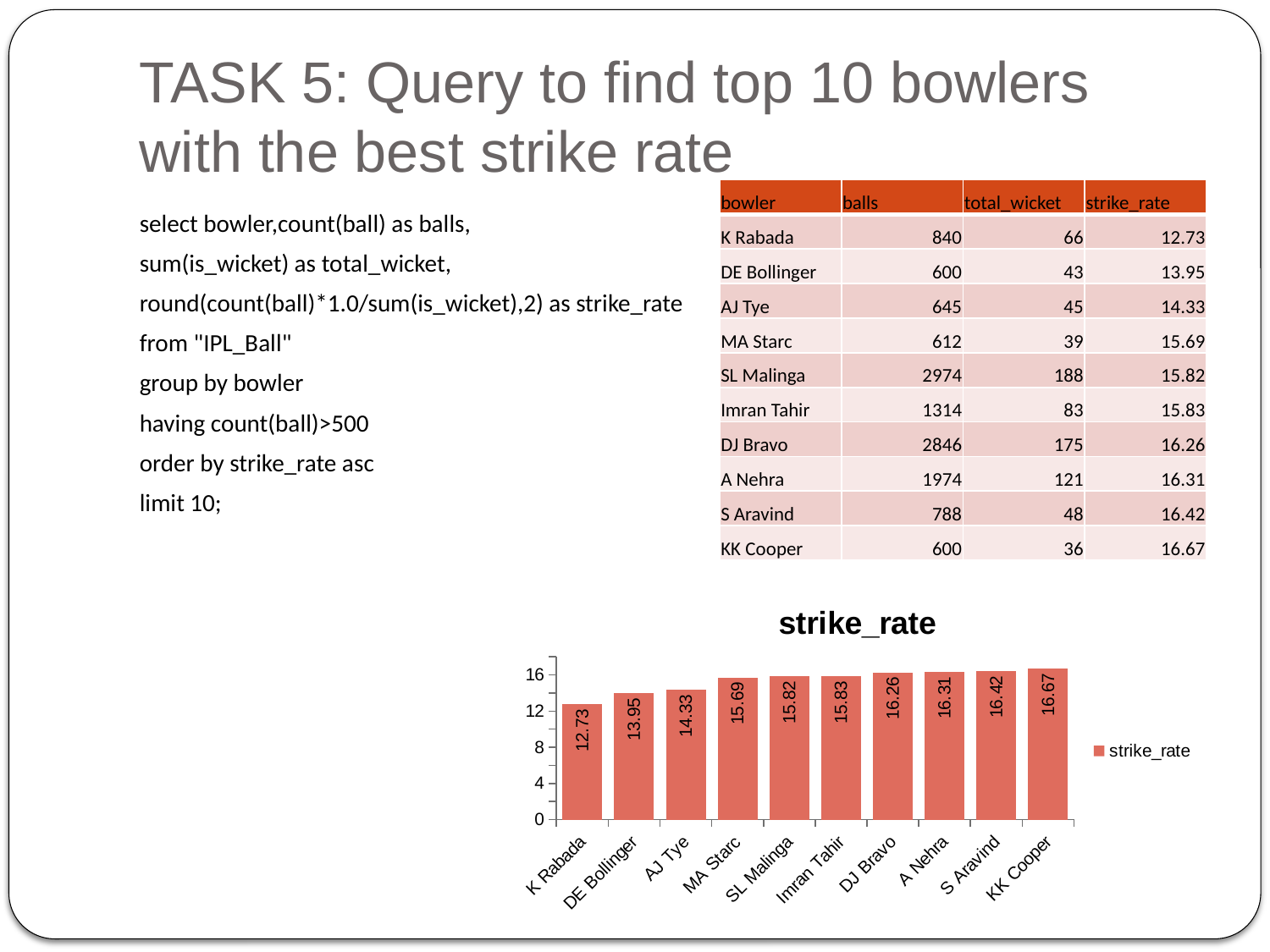

# TASK 5: Query to find top 10 bowlers with the best strike rate
| bowler | balls | total\_wicket | strike\_rate |
| --- | --- | --- | --- |
| K Rabada | 840 | 66 | 12.73 |
| DE Bollinger | 600 | 43 | 13.95 |
| AJ Tye | 645 | 45 | 14.33 |
| MA Starc | 612 | 39 | 15.69 |
| SL Malinga | 2974 | 188 | 15.82 |
| Imran Tahir | 1314 | 83 | 15.83 |
| DJ Bravo | 2846 | 175 | 16.26 |
| A Nehra | 1974 | 121 | 16.31 |
| S Aravind | 788 | 48 | 16.42 |
| KK Cooper | 600 | 36 | 16.67 |
select bowler,count(ball) as balls,
sum(is_wicket) as total_wicket,
round(count(ball)*1.0/sum(is_wicket),2) as strike_rate
from "IPL_Ball"
group by bowler
having count(ball)>500
order by strike_rate asc
limit 10;

### Chart:

| Category | strike_rate |
|---|---|
| K Rabada | 12.73 |
| DE Bollinger | 13.95 |
| AJ Tye | 14.33 |
| MA Starc | 15.69 |
| SL Malinga | 15.82 |
| Imran Tahir | 15.83 |
| DJ Bravo | 16.26 |
| A Nehra | 16.31 |
| S Aravind | 16.42 |
| KK Cooper | 16.67 |